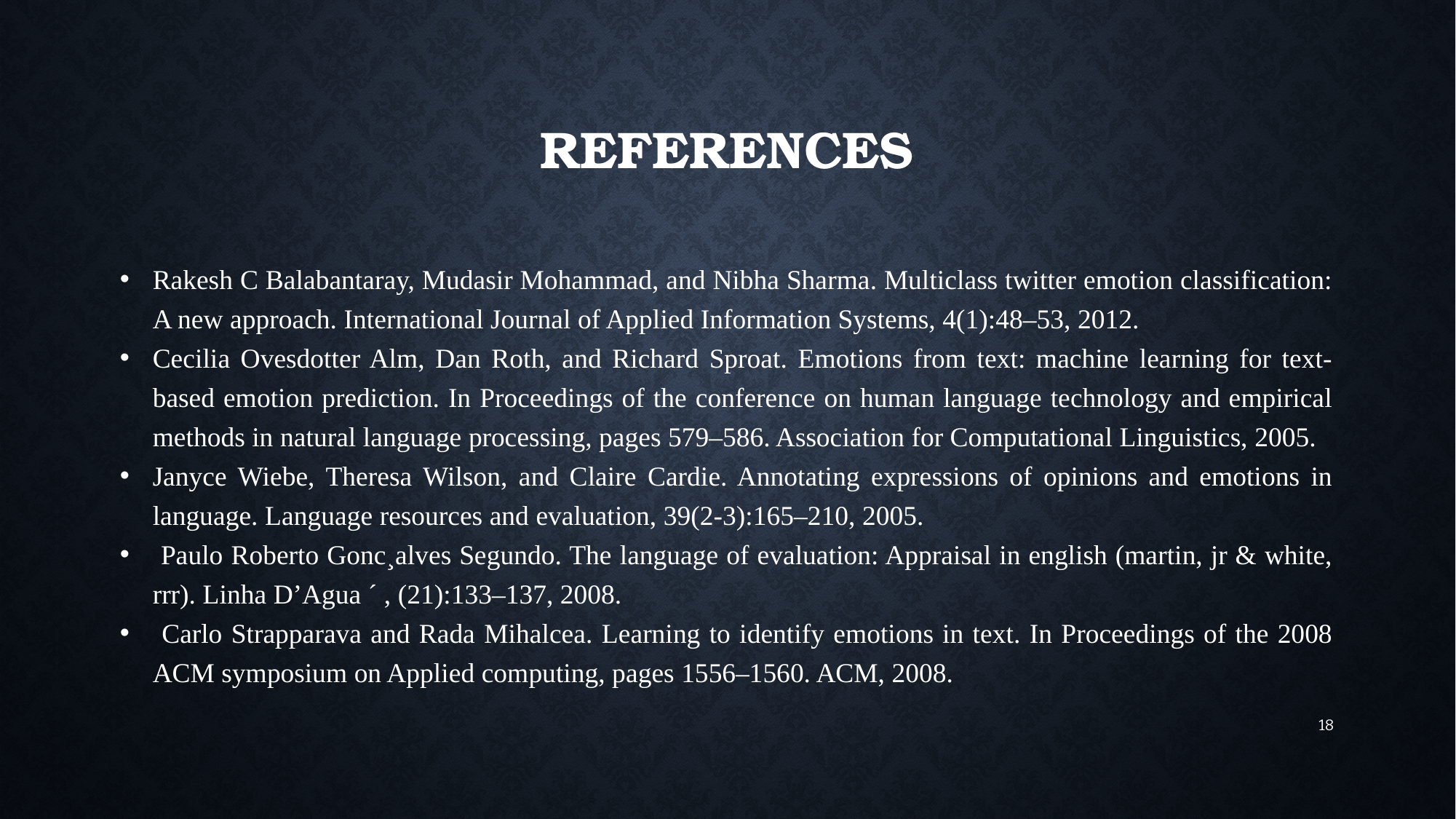

# references
Rakesh C Balabantaray, Mudasir Mohammad, and Nibha Sharma. Multiclass twitter emotion classification: A new approach. International Journal of Applied Information Systems, 4(1):48–53, 2012.
Cecilia Ovesdotter Alm, Dan Roth, and Richard Sproat. Emotions from text: machine learning for text-based emotion prediction. In Proceedings of the conference on human language technology and empirical methods in natural language processing, pages 579–586. Association for Computational Linguistics, 2005.
Janyce Wiebe, Theresa Wilson, and Claire Cardie. Annotating expressions of opinions and emotions in language. Language resources and evaluation, 39(2-3):165–210, 2005.
 Paulo Roberto Gonc¸alves Segundo. The language of evaluation: Appraisal in english (martin, jr & white, rrr). Linha D’Agua ´ , (21):133–137, 2008.
 Carlo Strapparava and Rada Mihalcea. Learning to identify emotions in text. In Proceedings of the 2008 ACM symposium on Applied computing, pages 1556–1560. ACM, 2008.

18